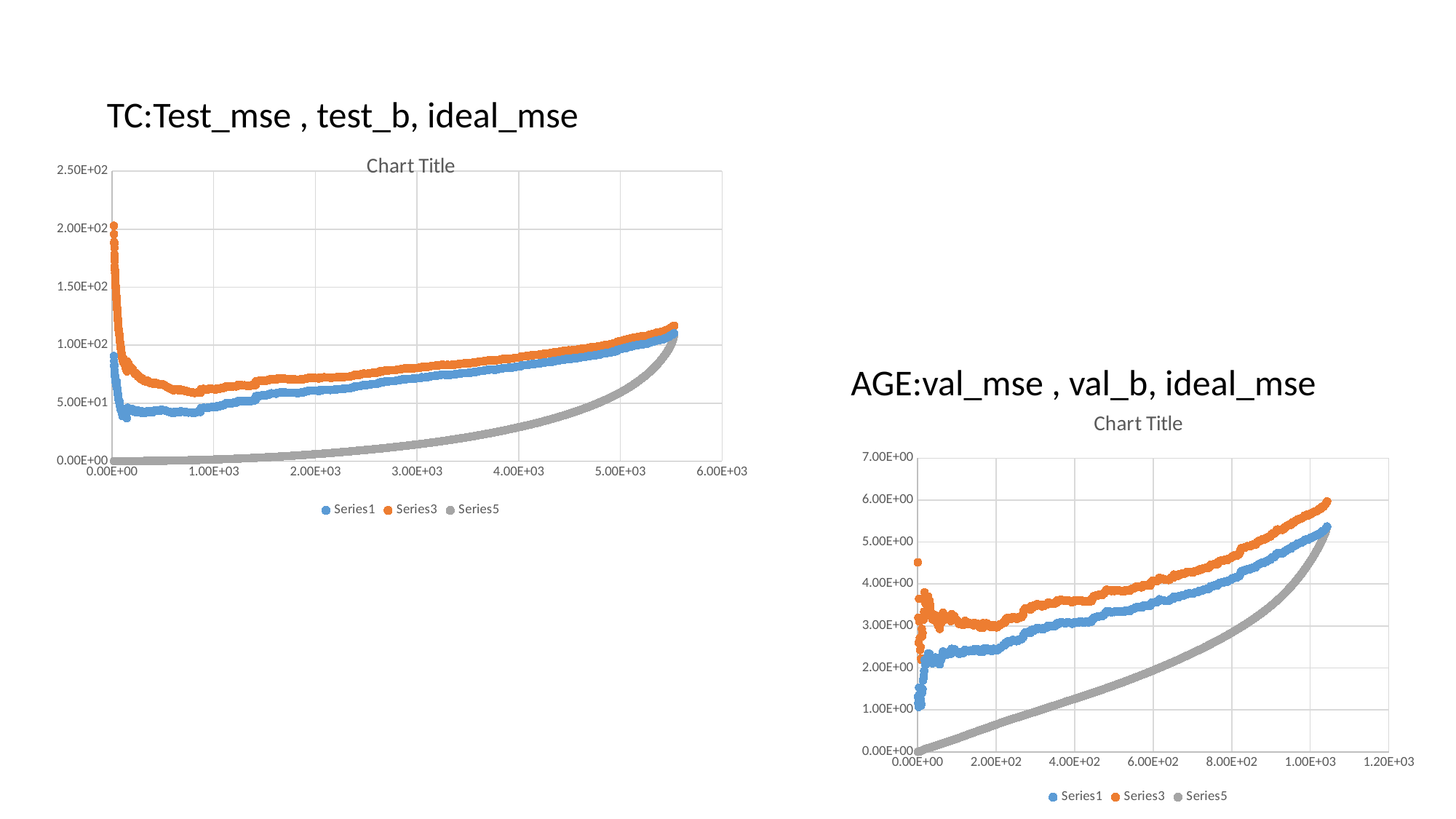

# TC:Test_mse , test_b, ideal_mse

### Chart:

| Category |  |  |  |
|---|---|---|---|
AGE:val_mse , val_b, ideal_mse

### Chart:

| Category |  |  |  |
|---|---|---|---|